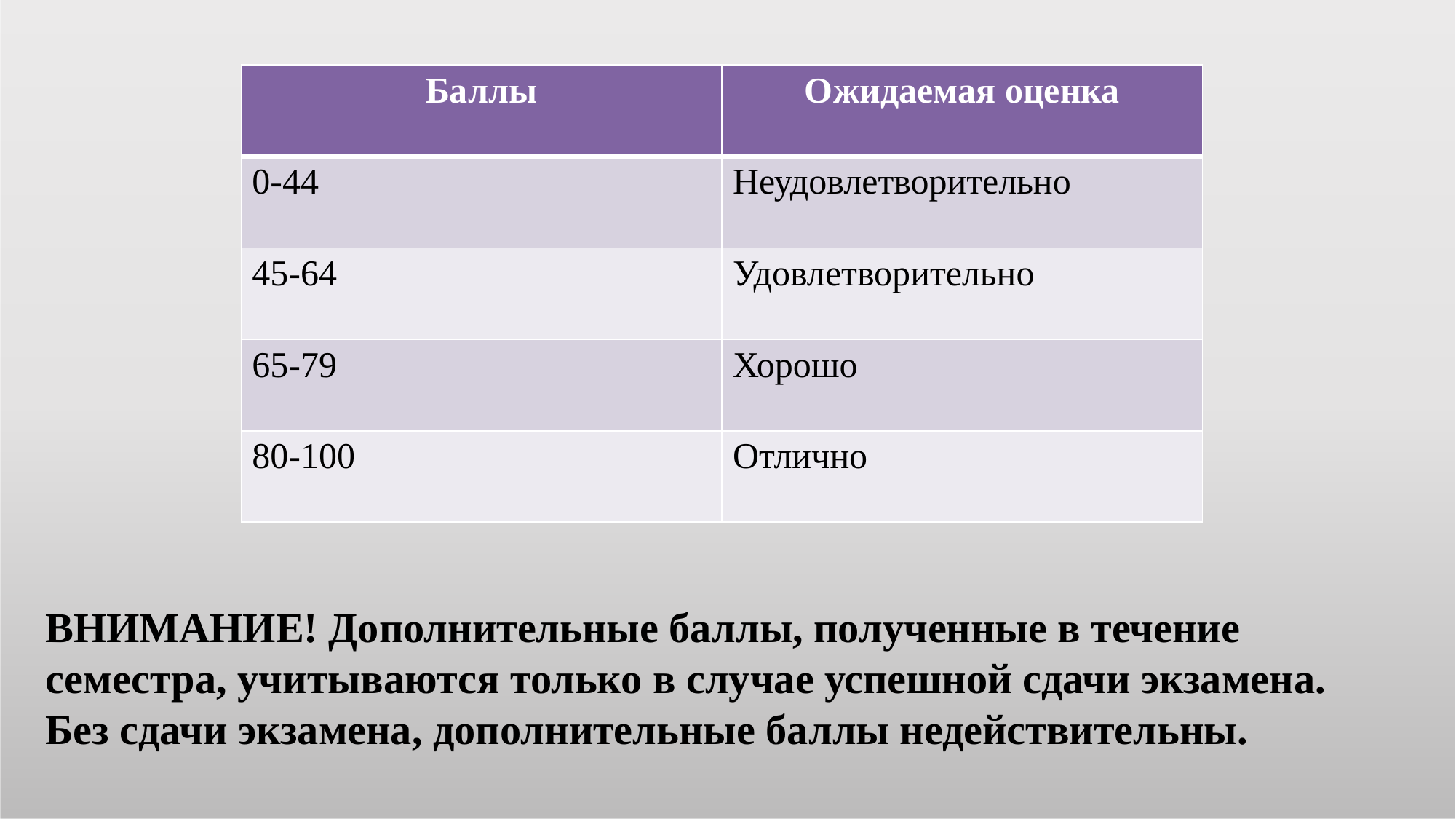

# ВНИМАНИЕ! Дополнительные баллы, полученные в течение семестра, учитываются только в случае успешной сдачи экзамена. Без сдачи экзамена, дополнительные баллы недействительны.
| Баллы | Ожидаемая оценка |
| --- | --- |
| 0-44 | Неудовлетворительно |
| 45-64 | Удовлетворительно |
| 65-79 | Хорошо |
| 80-100 | Отлично |